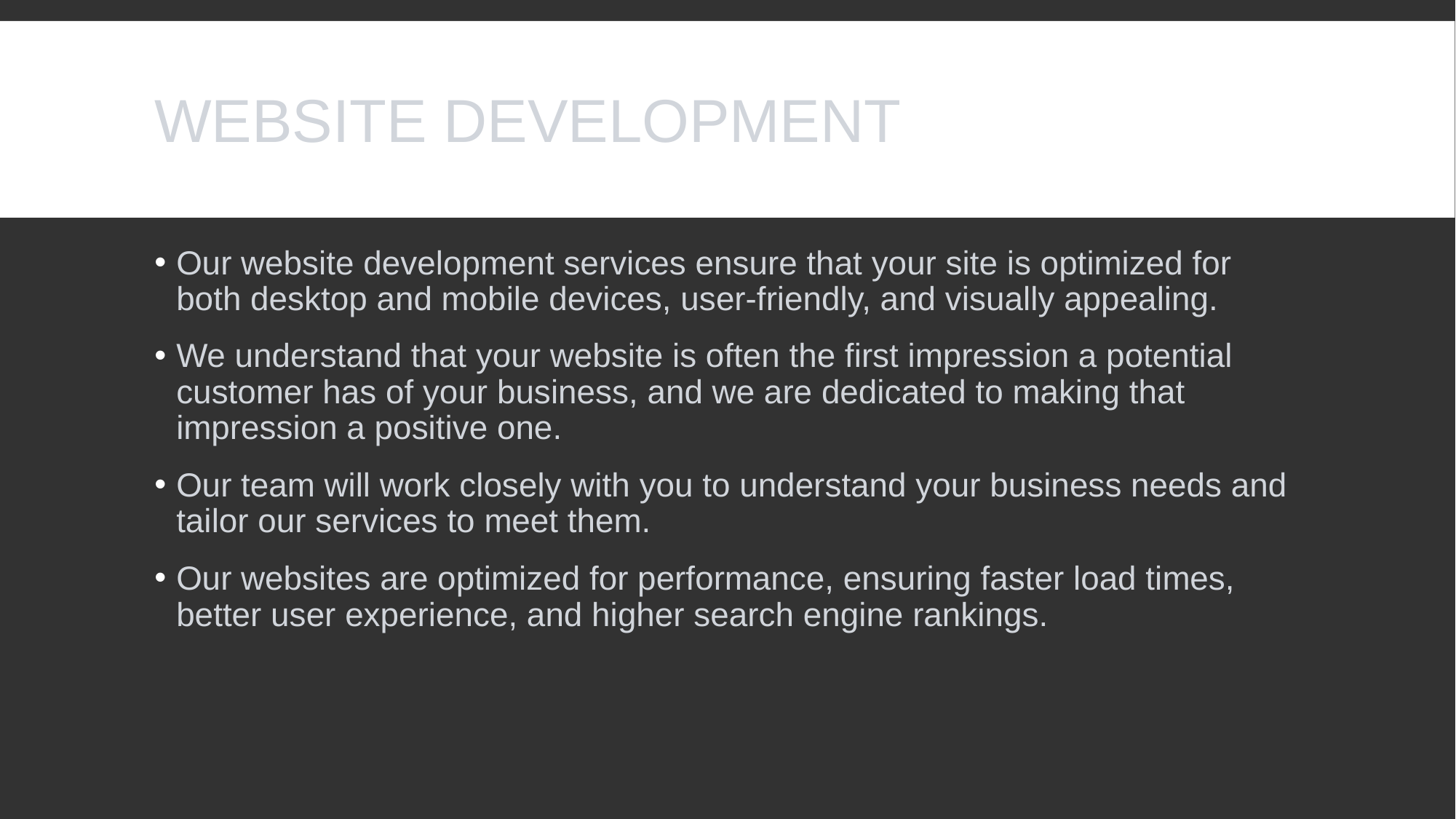

# Website Development
Our website development services ensure that your site is optimized for both desktop and mobile devices, user-friendly, and visually appealing.
We understand that your website is often the first impression a potential customer has of your business, and we are dedicated to making that impression a positive one.
Our team will work closely with you to understand your business needs and tailor our services to meet them.
Our websites are optimized for performance, ensuring faster load times, better user experience, and higher search engine rankings.